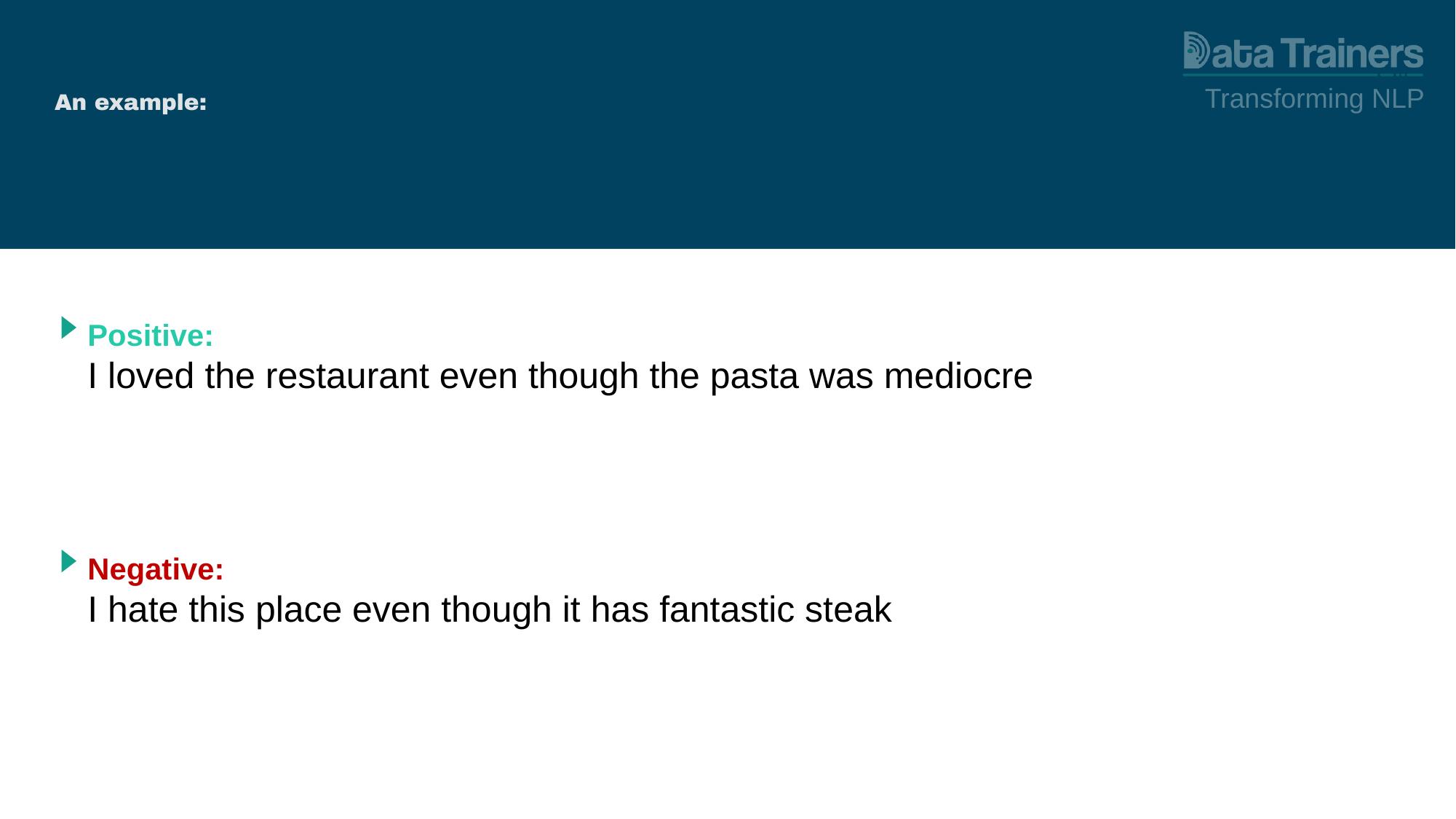

Transforming NLP
# An example:
Positive:
I loved the restaurant even though the pasta was mediocre

Negative:
I hate this place even though it has fantastic steak